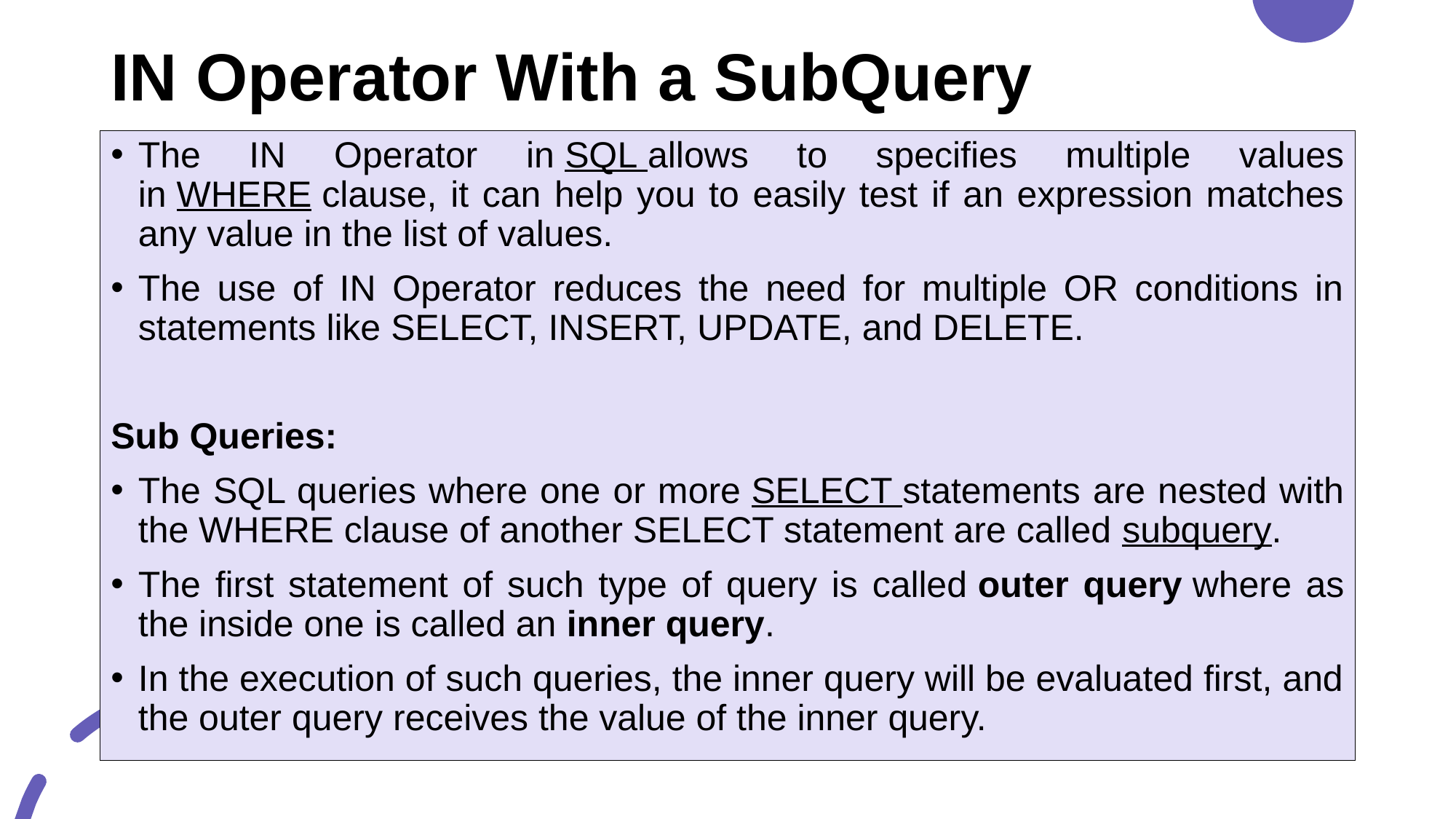

# IN Operator With a SubQuery
The IN Operator in SQL allows to specifies multiple values in WHERE clause, it can help you to easily test if an expression matches any value in the list of values.
The use of IN Operator reduces the need for multiple OR conditions in statements like SELECT, INSERT, UPDATE, and DELETE.

Sub Queries:
The SQL queries where one or more SELECT statements are nested with the WHERE clause of another SELECT statement are called subquery.
The first statement of such type of query is called outer query where as the inside one is called an inner query.
In the execution of such queries, the inner query will be evaluated first, and the outer query receives the value of the inner query.